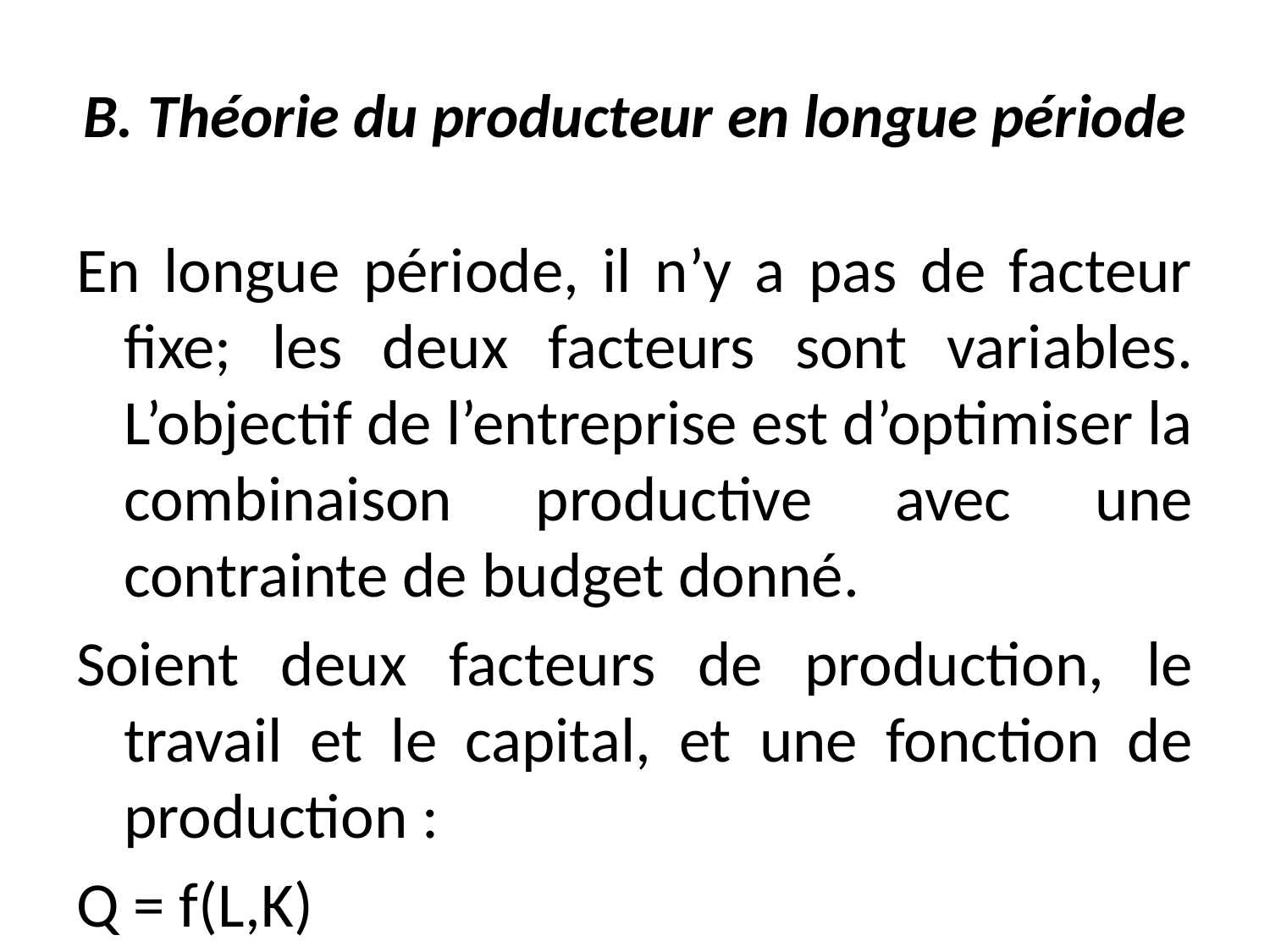

# B. Théorie du producteur en longue période
En longue période, il n’y a pas de facteur fixe; les deux facteurs sont variables. L’objectif de l’entreprise est d’optimiser la combinaison productive avec une contrainte de budget donné.
Soient deux facteurs de production, le travail et le capital, et une fonction de production :
Q = f(L,K)